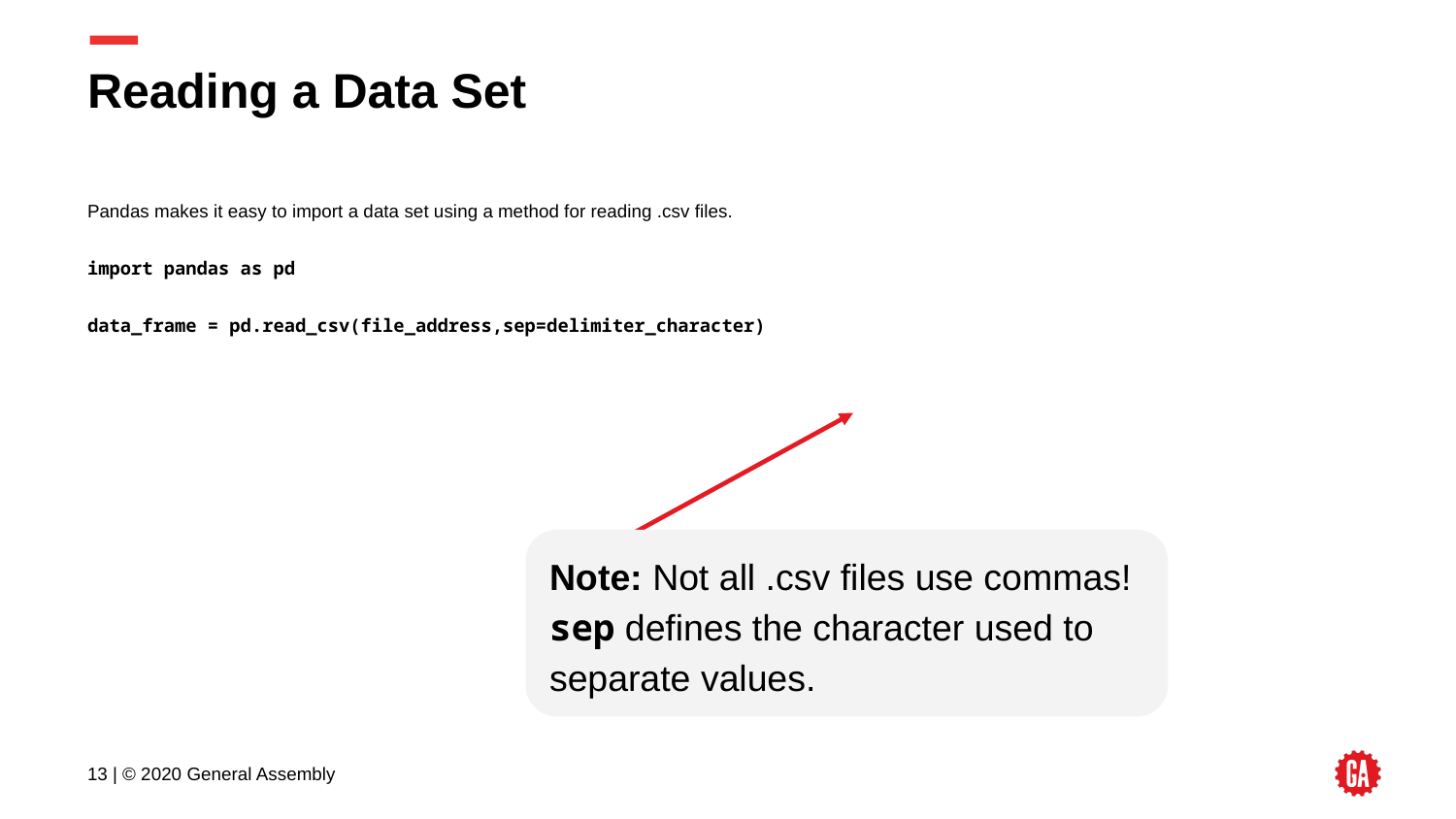

# Reading a Data Set
Pandas makes it easy to import a data set using a method for reading .csv files.
import pandas as pd
data_frame = pd.read_csv(file_address,sep=delimiter_character)
Note: Not all .csv files use commas! sep defines the character used to separate values.
13 | © 2020 General Assembly